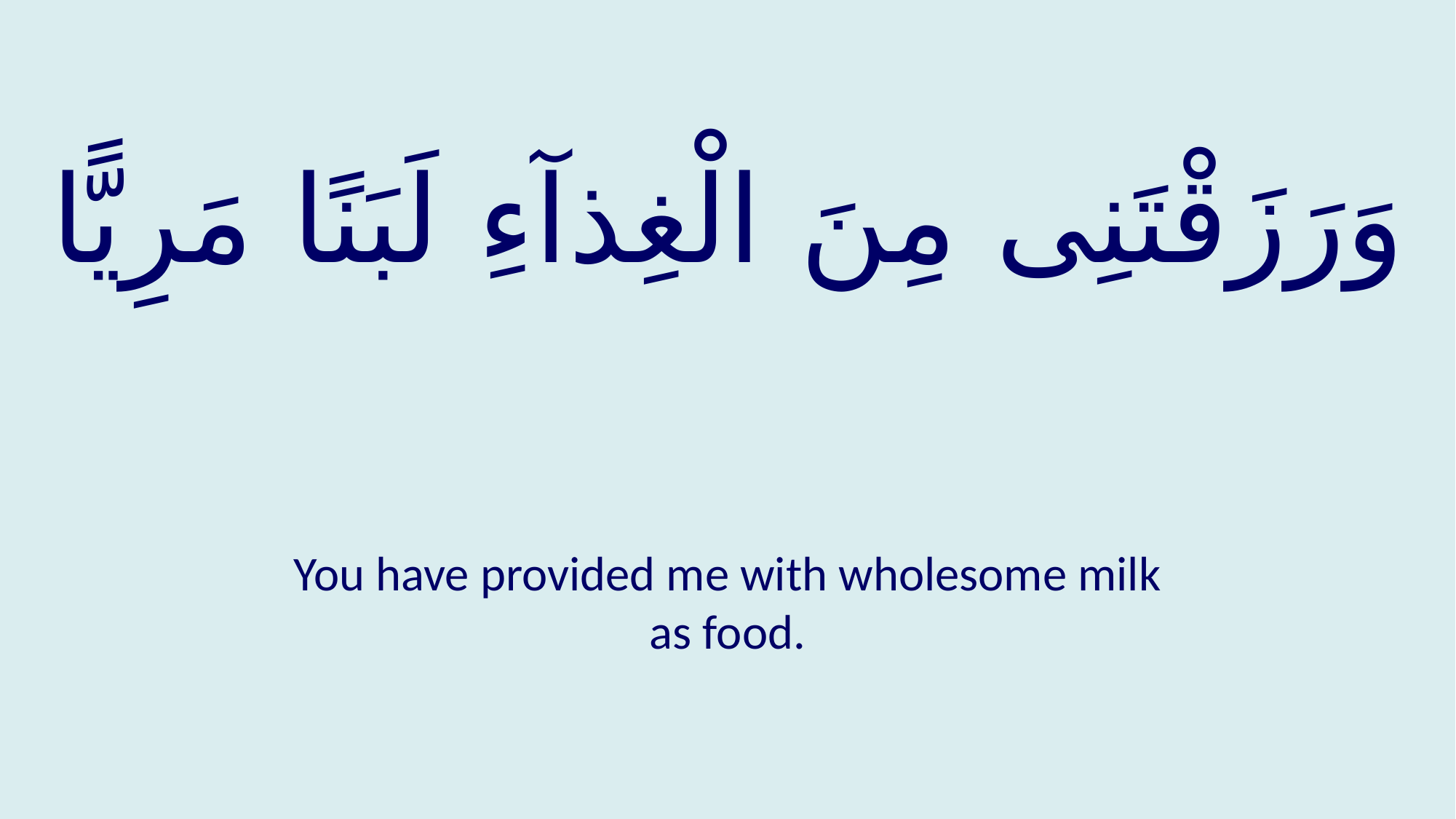

# وَرَزَقْتَنِی مِنَ الْغِذآءِ لَبَنًا مَرِیًّا
You have provided me with wholesome milk as food.